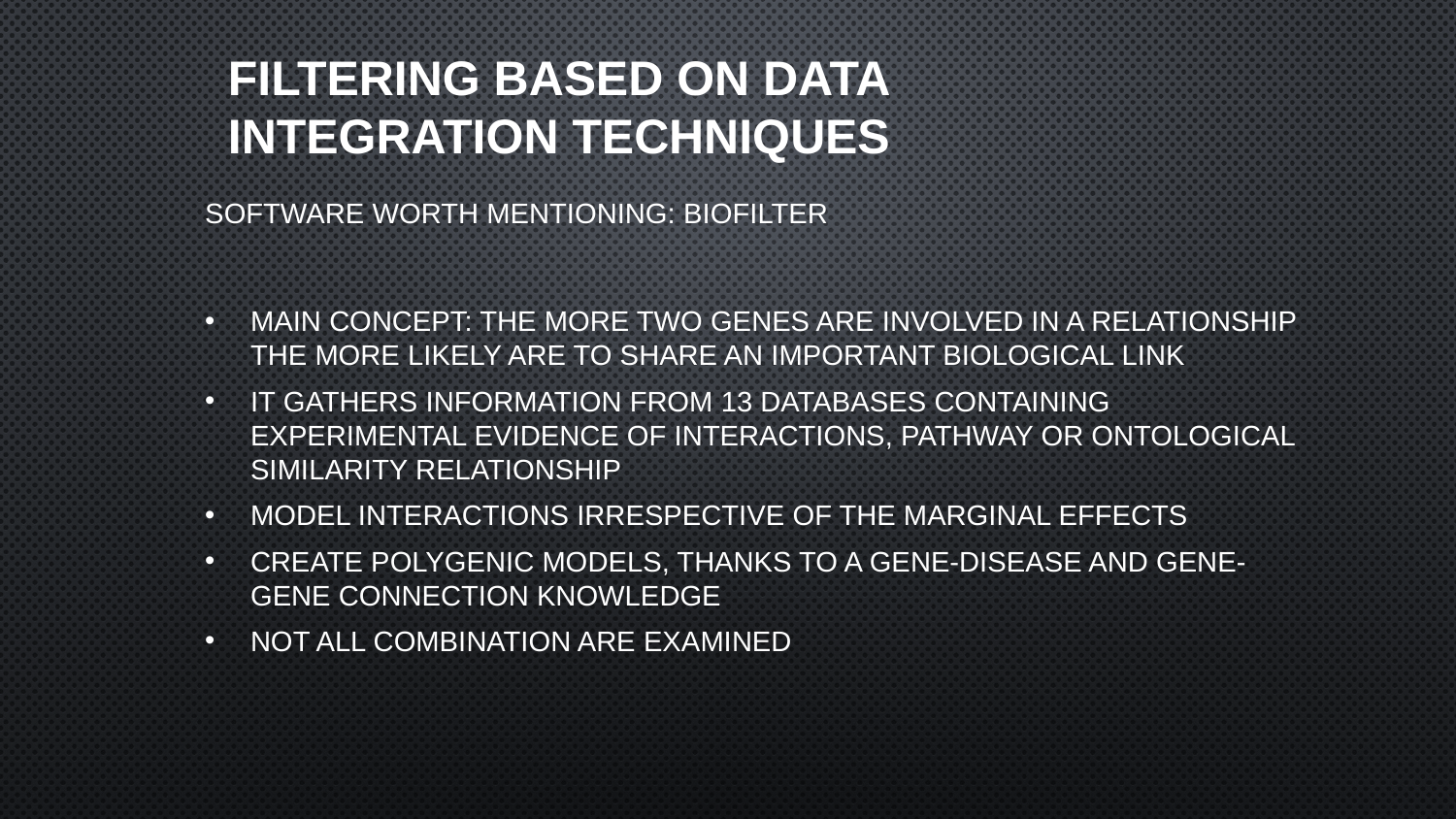

# Filtering based on data Integration techniques
Software worth mentioning: BIOFILTER

Main concept: the more two genes are involved in a relationship the more likely are to share an important biological link
It gathers information from 13 databases containing experimental evidence of interactions, pathway or ontological similarity relationship
Model interactions irrespective of the marginal effects
Create polygenic models, thanks to a gene-disease and gene-gene connection knowledge
Not all combination are examined
24